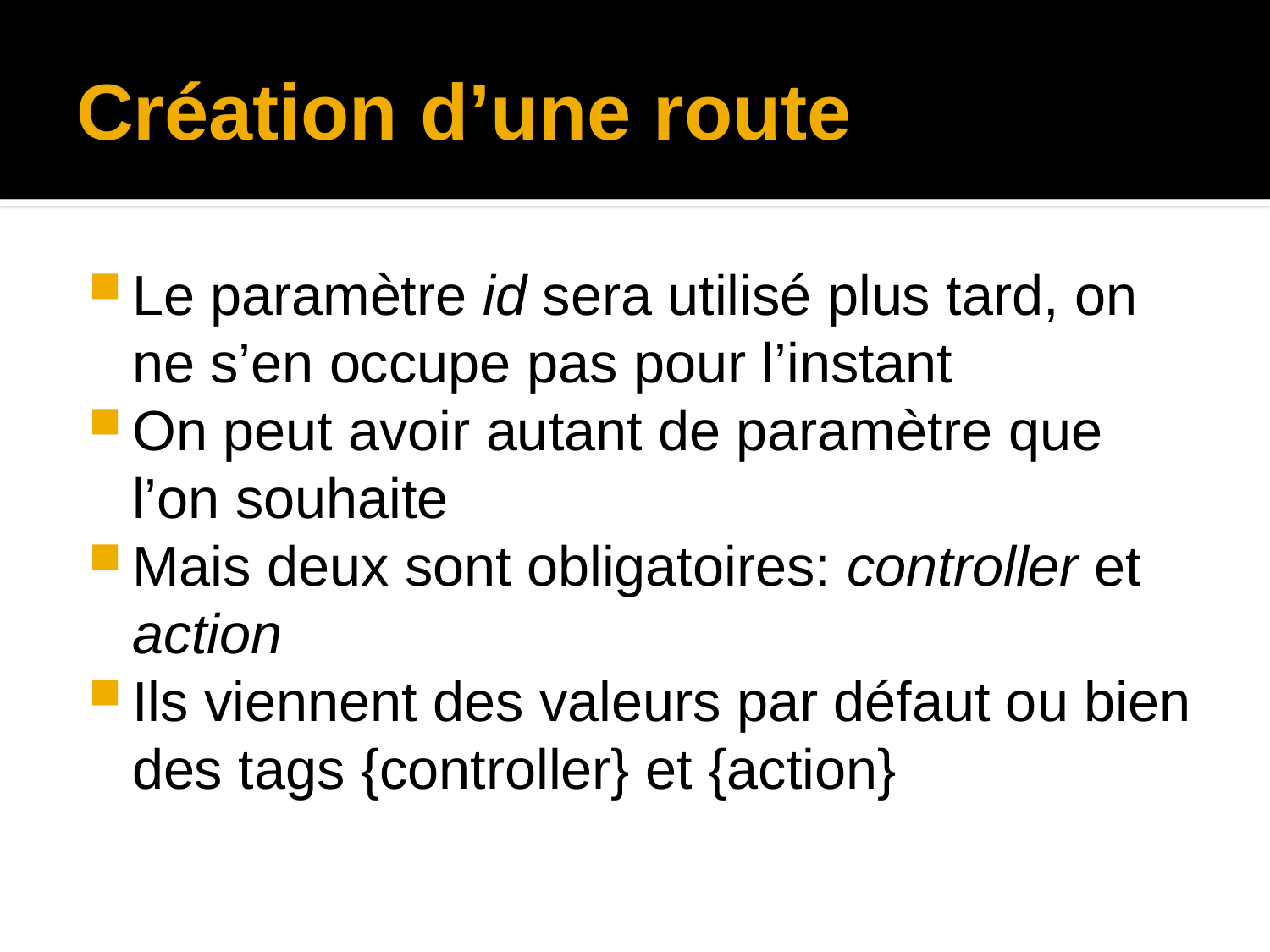

# Création d’une route
Le paramètre id sera utilisé plus tard, on ne s’en occupe pas pour l’instant
On peut avoir autant de paramètre que l’on souhaite
Mais deux sont obligatoires: controller et action
Ils viennent des valeurs par défaut ou bien des tags {controller} et {action}